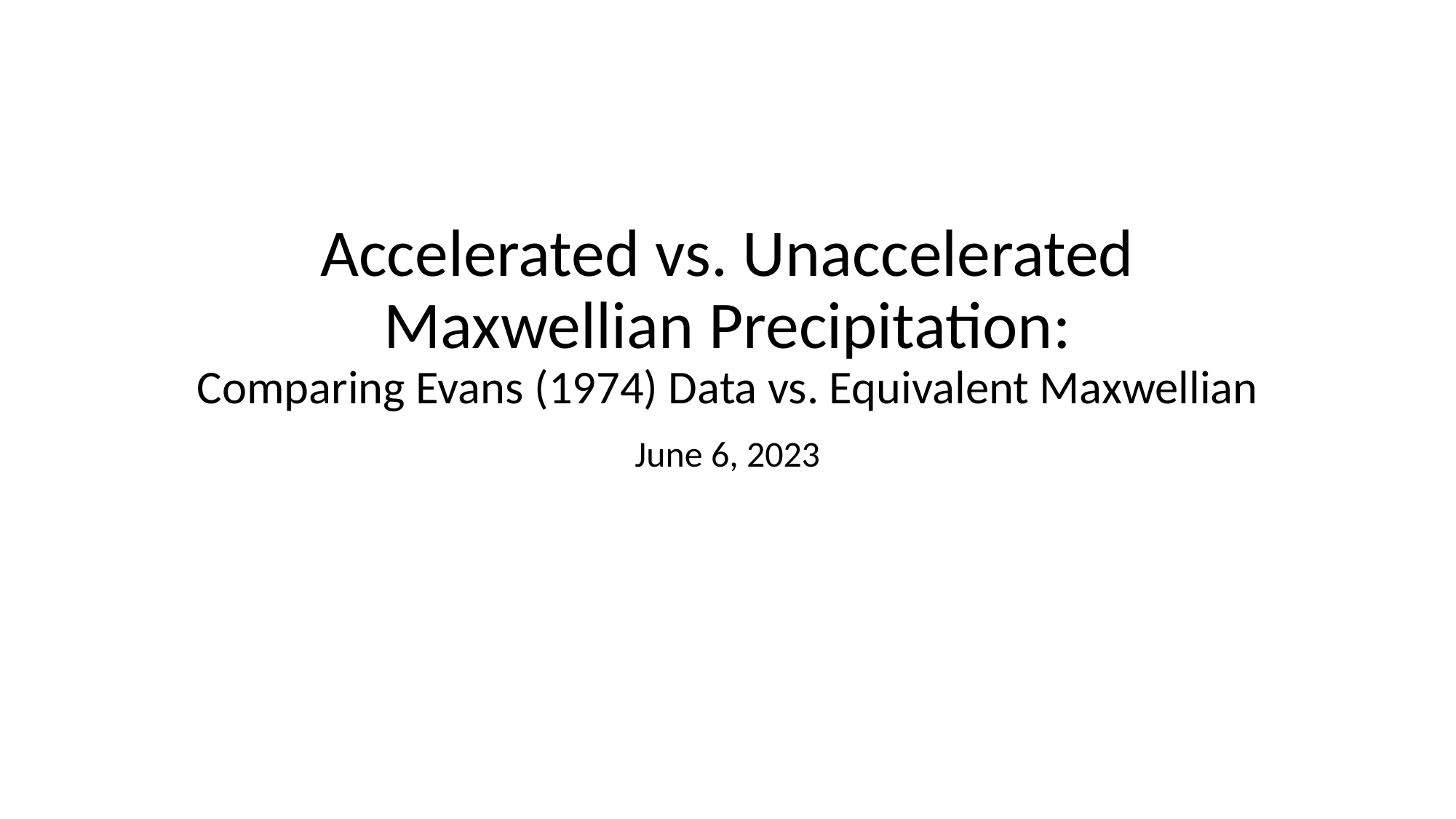

# Accelerated vs. Unaccelerated Maxwellian Precipitation: Comparing Evans (1974) Data vs. Equivalent Maxwellian
June 6, 2023